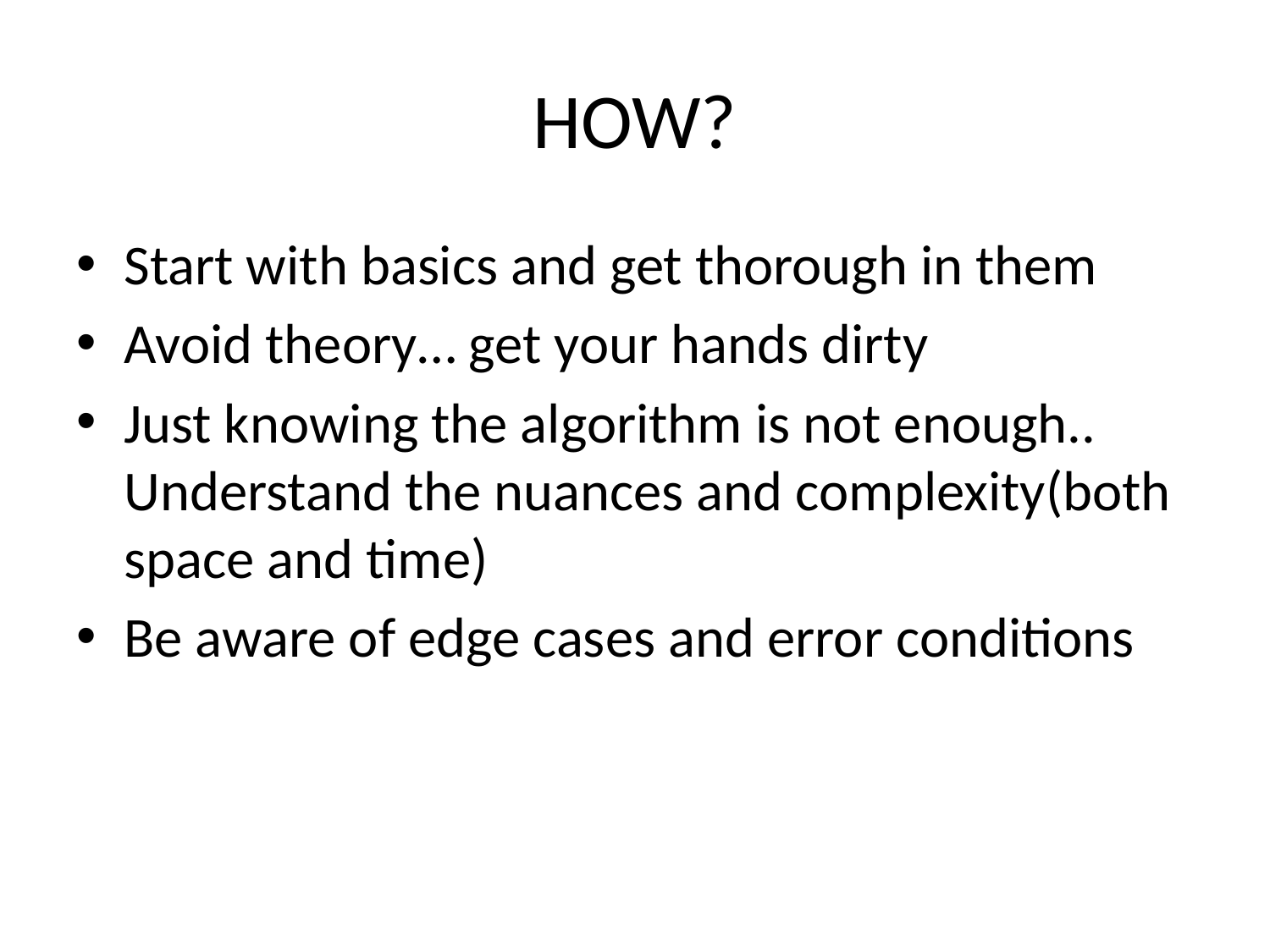

# HOW?
Start with basics and get thorough in them
Avoid theory… get your hands dirty
Just knowing the algorithm is not enough.. Understand the nuances and complexity(both space and time)
Be aware of edge cases and error conditions